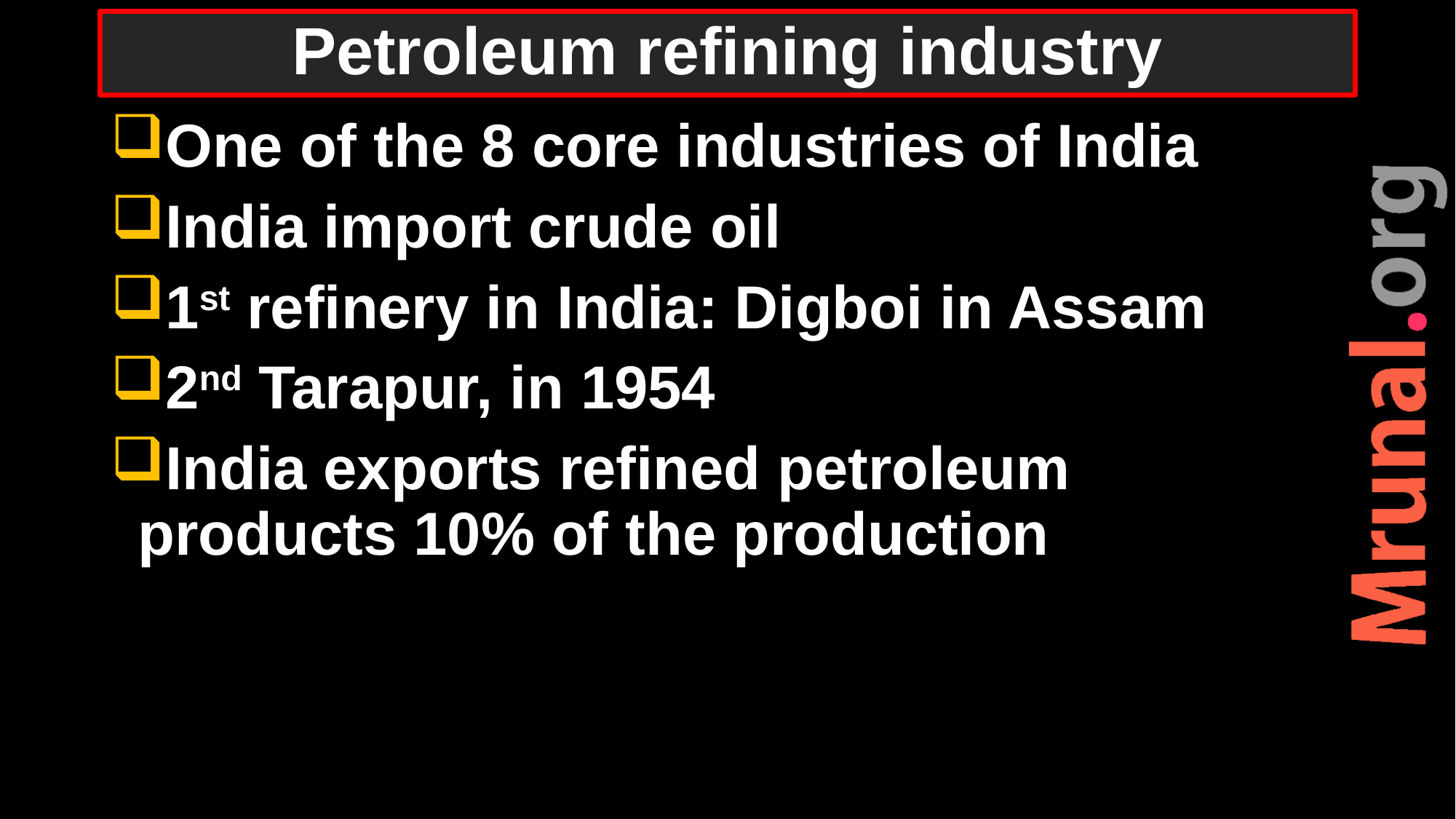

# Petroleum refining industry
One of the 8 core industries of India
India import crude oil
1st refinery in India: Digboi in Assam
2nd Tarapur, in 1954
India exports refined petroleum products 10% of the production